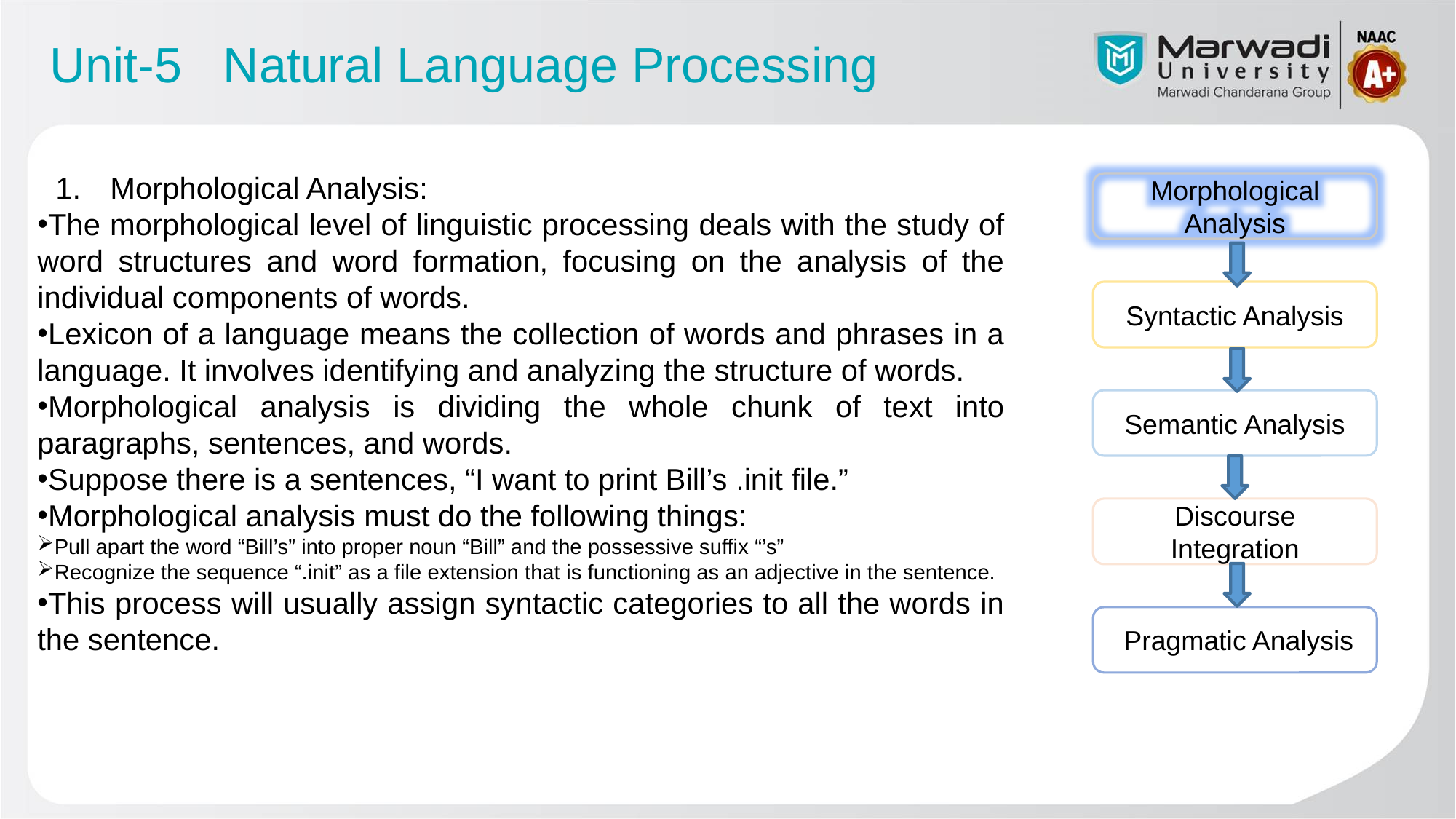

Unit-5   Natural Language Processing
Morphological Analysis:
The morphological level of linguistic processing deals with the study of word structures and word formation, focusing on the analysis of the individual components of words.
Lexicon of a language means the collection of words and phrases in a language. It involves identifying and analyzing the structure of words.
Morphological analysis is dividing the whole chunk of text into paragraphs, sentences, and words.
Suppose there is a sentences, “I want to print Bill’s .init file.”
Morphological analysis must do the following things:
Pull apart the word “Bill’s” into proper noun “Bill” and the possessive suffix “’s”
Recognize the sequence “.init” as a file extension that is functioning as an adjective in the sentence.
This process will usually assign syntactic categories to all the words in the sentence.
Morphological Analysis

Syntactic Analysis

Semantic Analysis

Discourse Integration

 Pragmatic Analysis